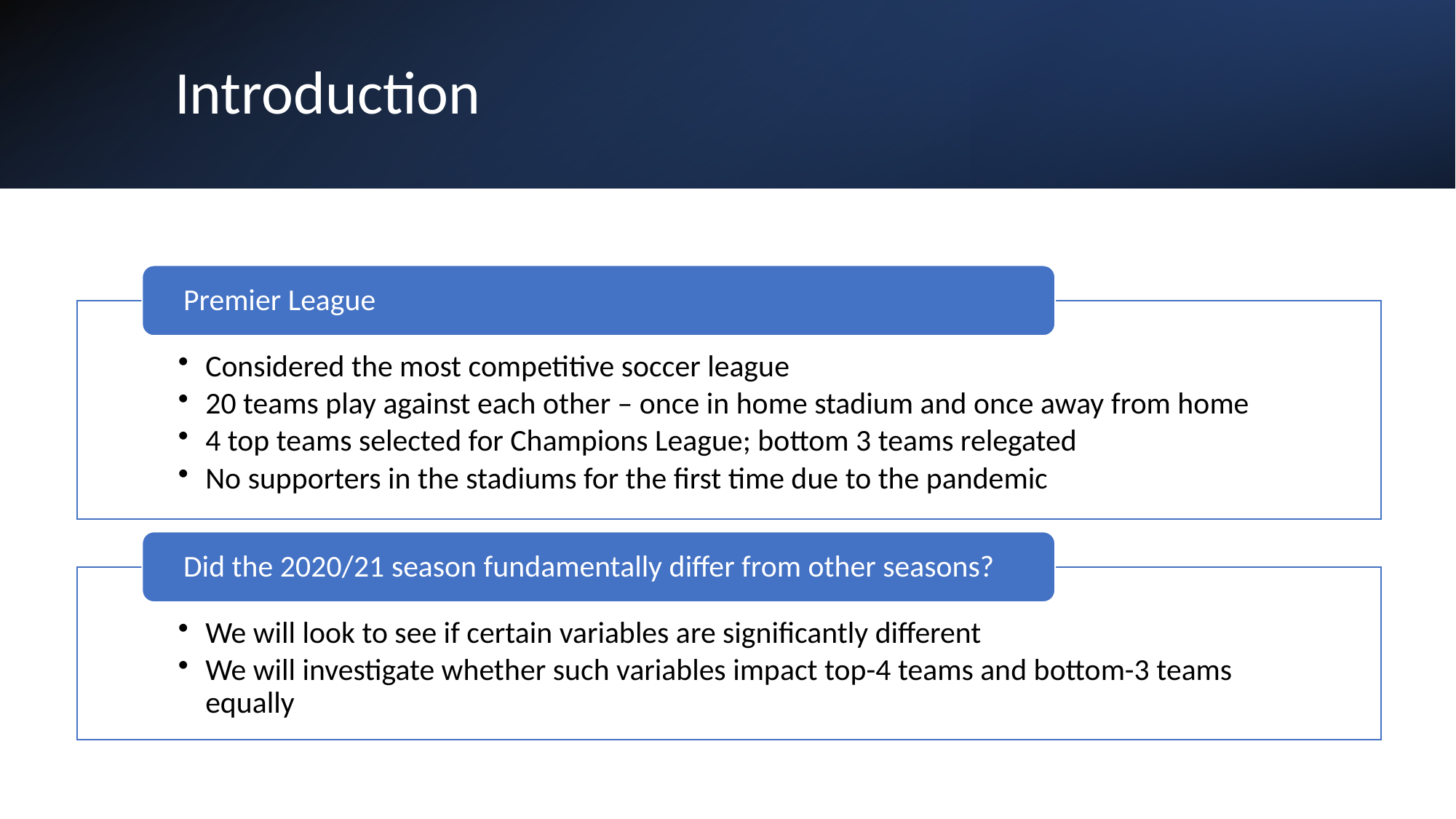

# Introduction
Considered the most competitive soccer league
20 teams play against each other – once in home stadium and once away from home
4 top teams selected for Champions League; bottom 3 teams relegated
No supporters in the stadiums for the first time due to the pandemic
Premier League
We will look to see if certain variables are significantly different
We will investigate whether such variables impact top-4 teams and bottom-3 teams equally
Did the 2020/21 season fundamentally differ from other seasons?